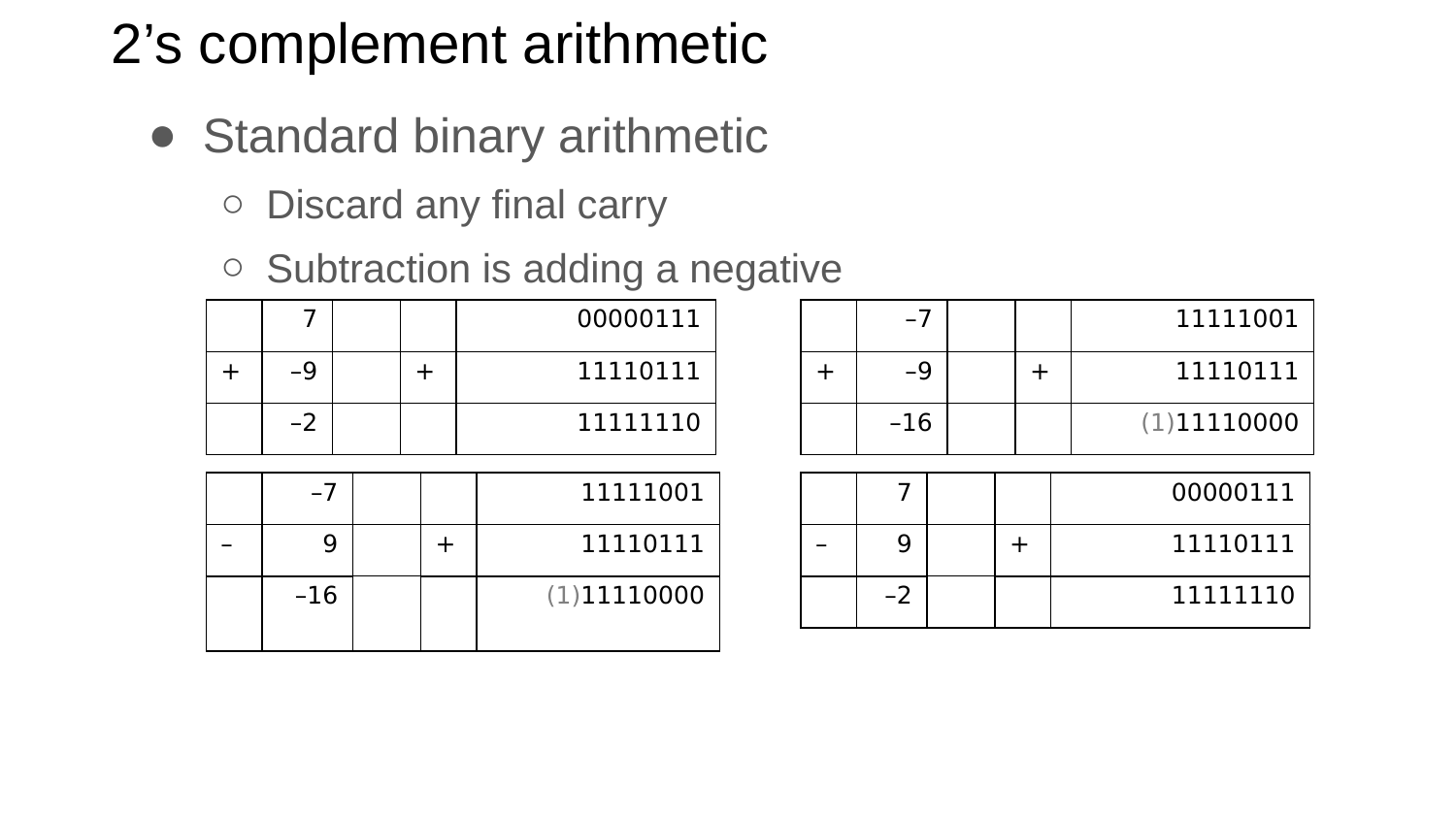

# 2’s complement arithmetic
Standard binary arithmetic
Discard any final carry
Subtraction is adding a negative
|  | 7 |  |  | 00000111 |
| --- | --- | --- | --- | --- |
| + | –9 |  | + | 11110111 |
|  | –2 |  |  | 11111110 |
|  | –7 |  |  | 11111001 |
| --- | --- | --- | --- | --- |
| + | –9 |  | + | 11110111 |
|  | –16 |  |  | (1)11110000 |
|  | –7 |  |  | 11111001 |
| --- | --- | --- | --- | --- |
| – | 9 |  | + | 11110111 |
|  | –16 |  |  | (1)11110000 |
|  | 7 |  |  | 00000111 |
| --- | --- | --- | --- | --- |
| – | 9 |  | + | 11110111 |
|  | –2 |  |  | 11111110 |